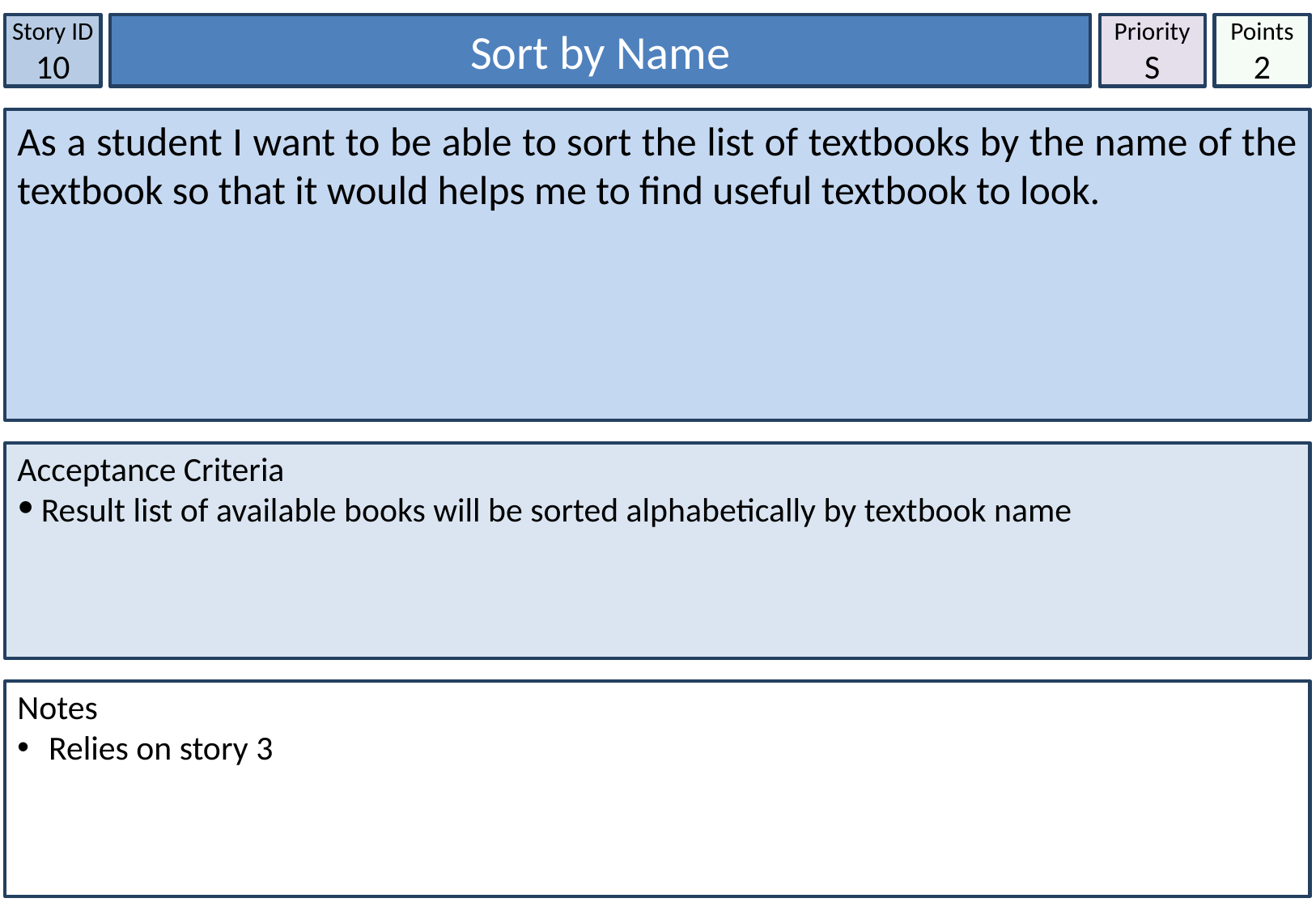

Story ID
10
Sort by Name
Priority
S
Points
2
As a student I want to be able to sort the list of textbooks by the name of the textbook so that it would helps me to find useful textbook to look.
Acceptance Criteria
Result list of available books will be sorted alphabetically by textbook name
Notes
 Relies on story 3